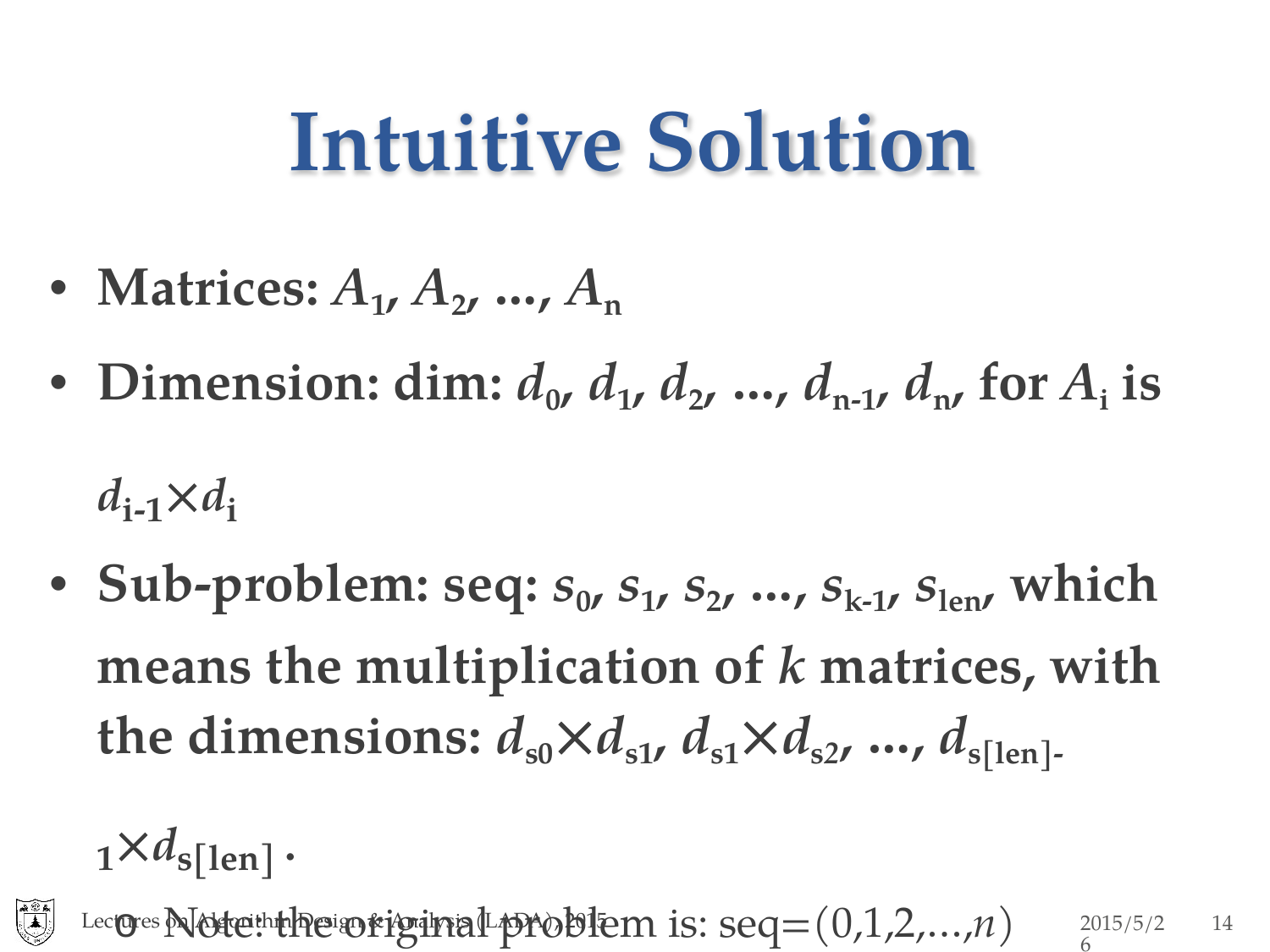

# Intuitive Solution
Matrices: A1, A2, …, An
Dimension: dim: d0, d1, d2, …, dn-1, dn, for Ai is
di-1×di
Sub-problem: seq: s0, s1, s2, …, sk-1, slen, which  means the multiplication of k matrices, with  the dimensions: ds0×ds1, ds1×ds2, …, ds[len]-
1×ds[len] .
o Note: the original problem is: seq=(0,1,2,…,n)
Lectures on Algorithm Design & Analysis (LADA), 2015
14
2015/5/26